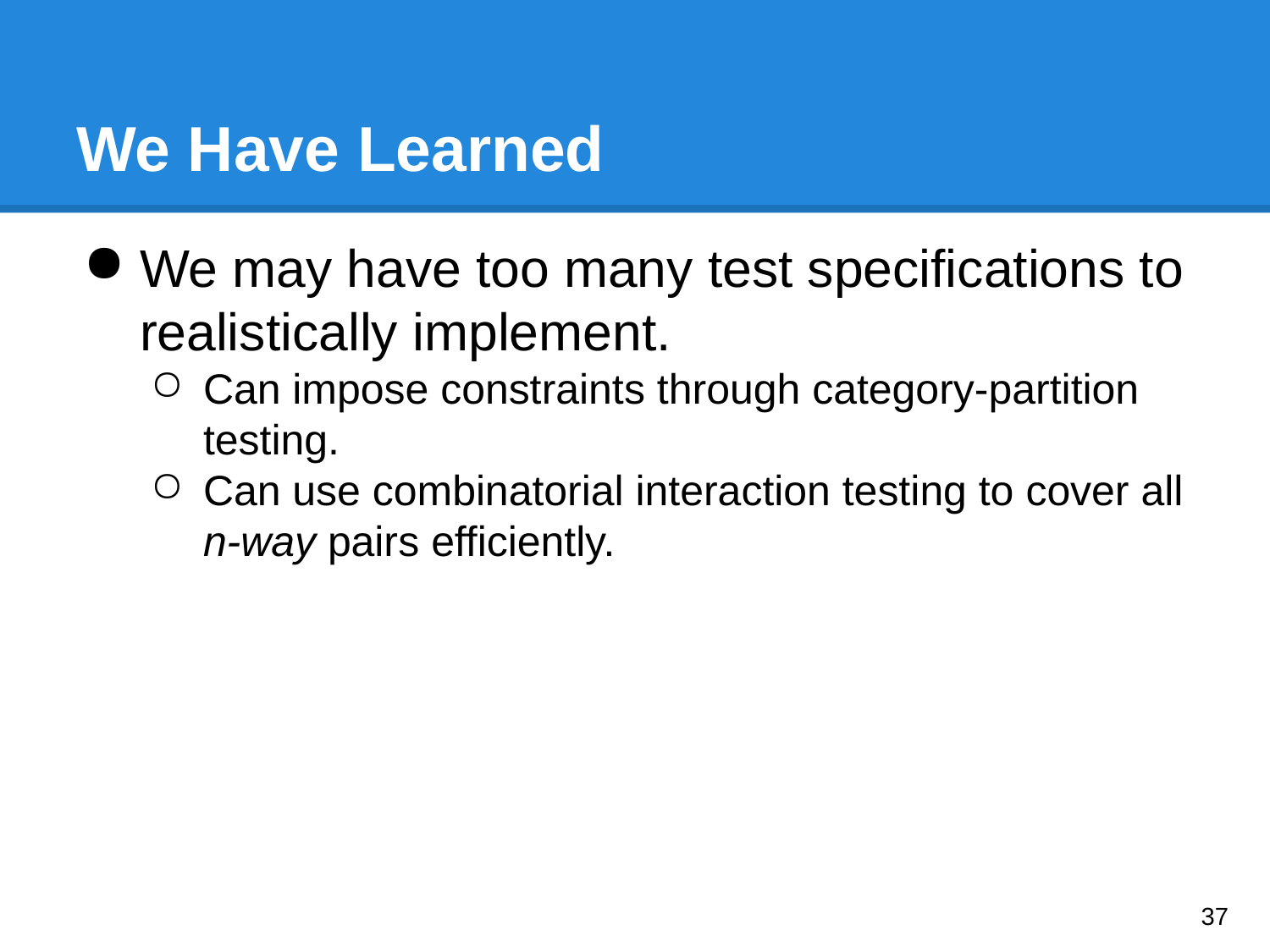

# We Have Learned
We may have too many test specifications to realistically implement.
Can impose constraints through category-partition testing.
Can use combinatorial interaction testing to cover all n-way pairs efficiently.
37